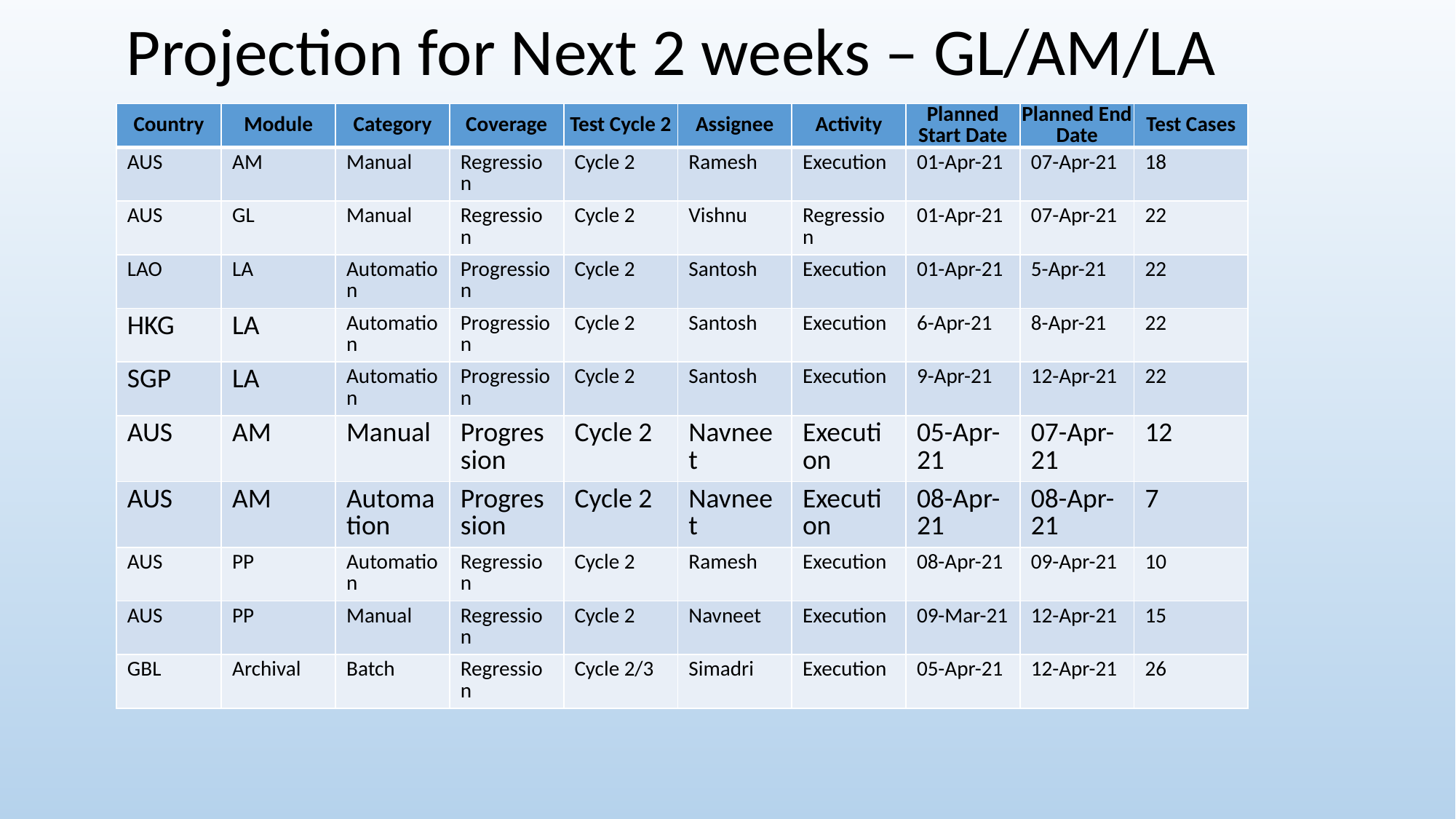

# Projection for Next 2 weeks – GL/AM/LA
| Country | Module | Category | Coverage | Test Cycle 2 | Assignee | Activity | Planned Start Date | Planned End Date | Test Cases |
| --- | --- | --- | --- | --- | --- | --- | --- | --- | --- |
| AUS | AM | Manual | Regression | Cycle 2 | Ramesh | Execution | 01-Apr-21 | 07-Apr-21 | 18 |
| AUS | GL | Manual | Regression | Cycle 2 | Vishnu | Regression | 01-Apr-21 | 07-Apr-21 | 22 |
| LAO | LA | Automation | Progression | Cycle 2 | Santosh | Execution | 01-Apr-21 | 5-Apr-21 | 22 |
| HKG | LA | Automation | Progression | Cycle 2 | Santosh | Execution | 6-Apr-21 | 8-Apr-21 | 22 |
| SGP | LA | Automation | Progression | Cycle 2 | Santosh | Execution | 9-Apr-21 | 12-Apr-21 | 22 |
| AUS | AM | Manual | Progression | Cycle 2 | Navneet | Execution | 05-Apr-21 | 07-Apr-21 | 12 |
| AUS | AM | Automation | Progression | Cycle 2 | Navneet | Execution | 08-Apr-21 | 08-Apr-21 | 7 |
| AUS | PP | Automation | Regression | Cycle 2 | Ramesh | Execution | 08-Apr-21 | 09-Apr-21 | 10 |
| AUS | PP | Manual | Regression | Cycle 2 | Navneet | Execution | 09-Mar-21 | 12-Apr-21 | 15 |
| GBL | Archival | Batch | Regression | Cycle 2/3 | Simadri | Execution | 05-Apr-21 | 12-Apr-21 | 26 |